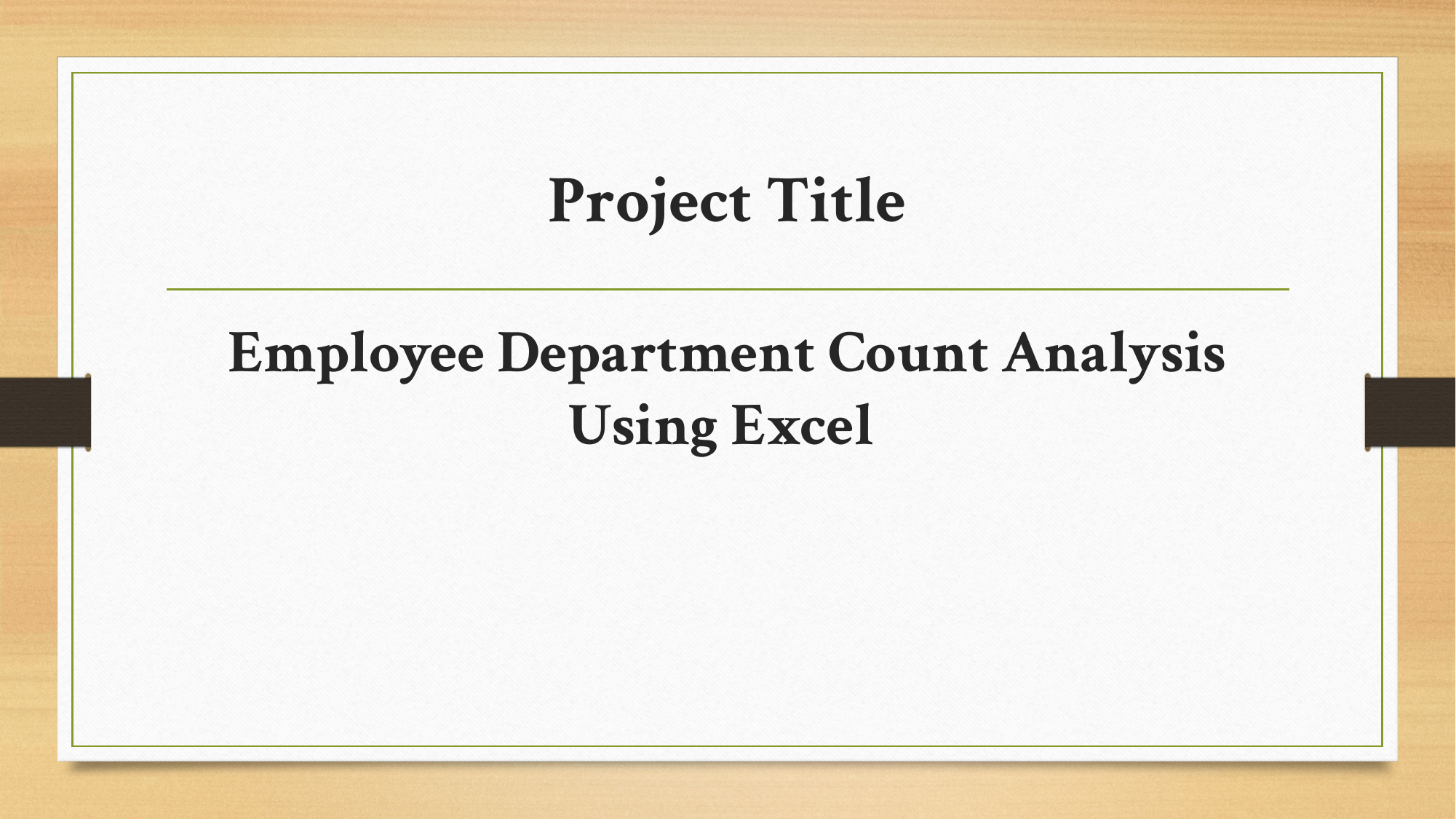

# Project Title
Employee Department Count Analysis Using Excel